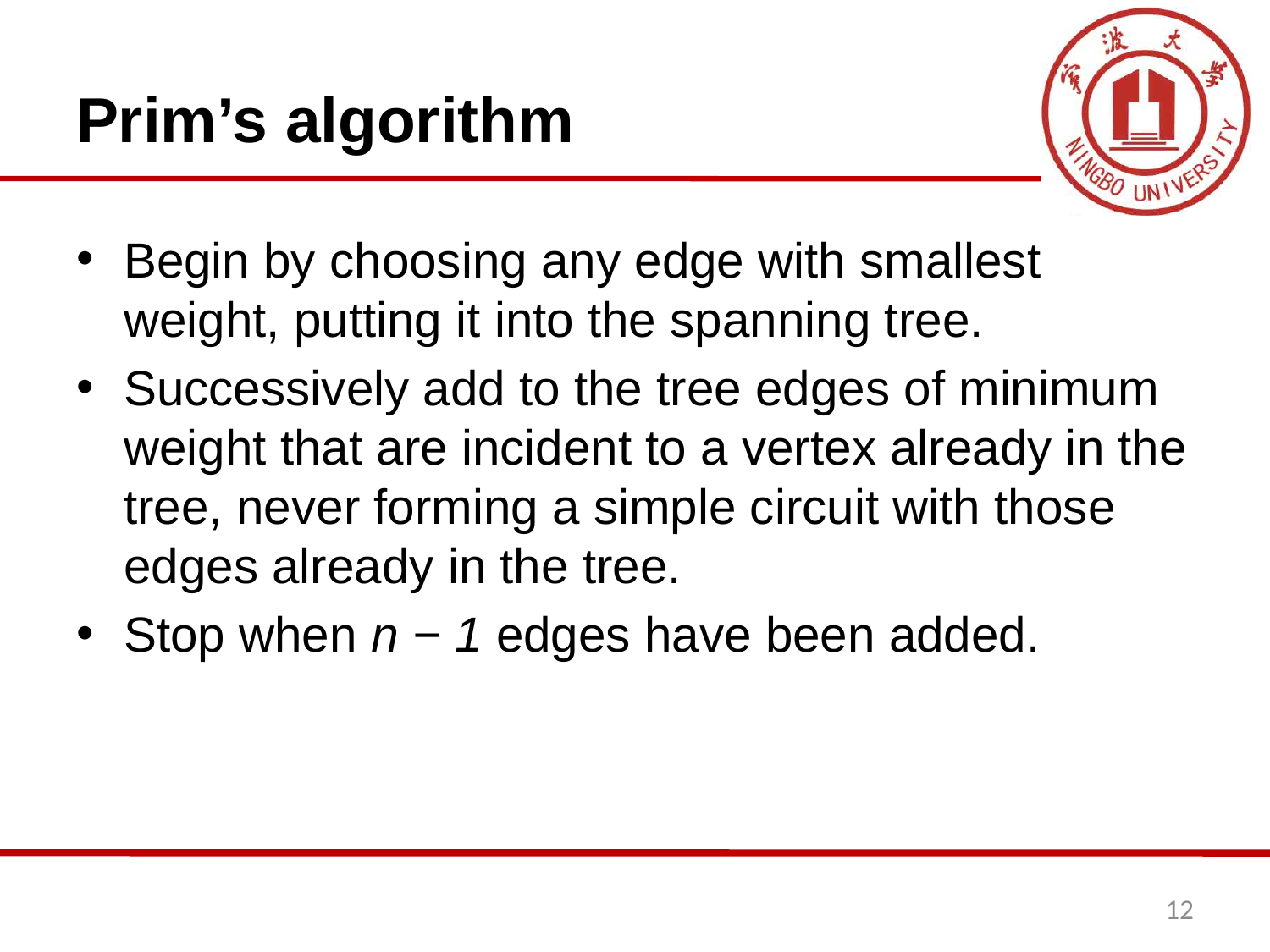

# Prim’s algorithm
Begin by choosing any edge with smallest weight, putting it into the spanning tree.
Successively add to the tree edges of minimum weight that are incident to a vertex already in the tree, never forming a simple circuit with those edges already in the tree.
Stop when n − 1 edges have been added.
12